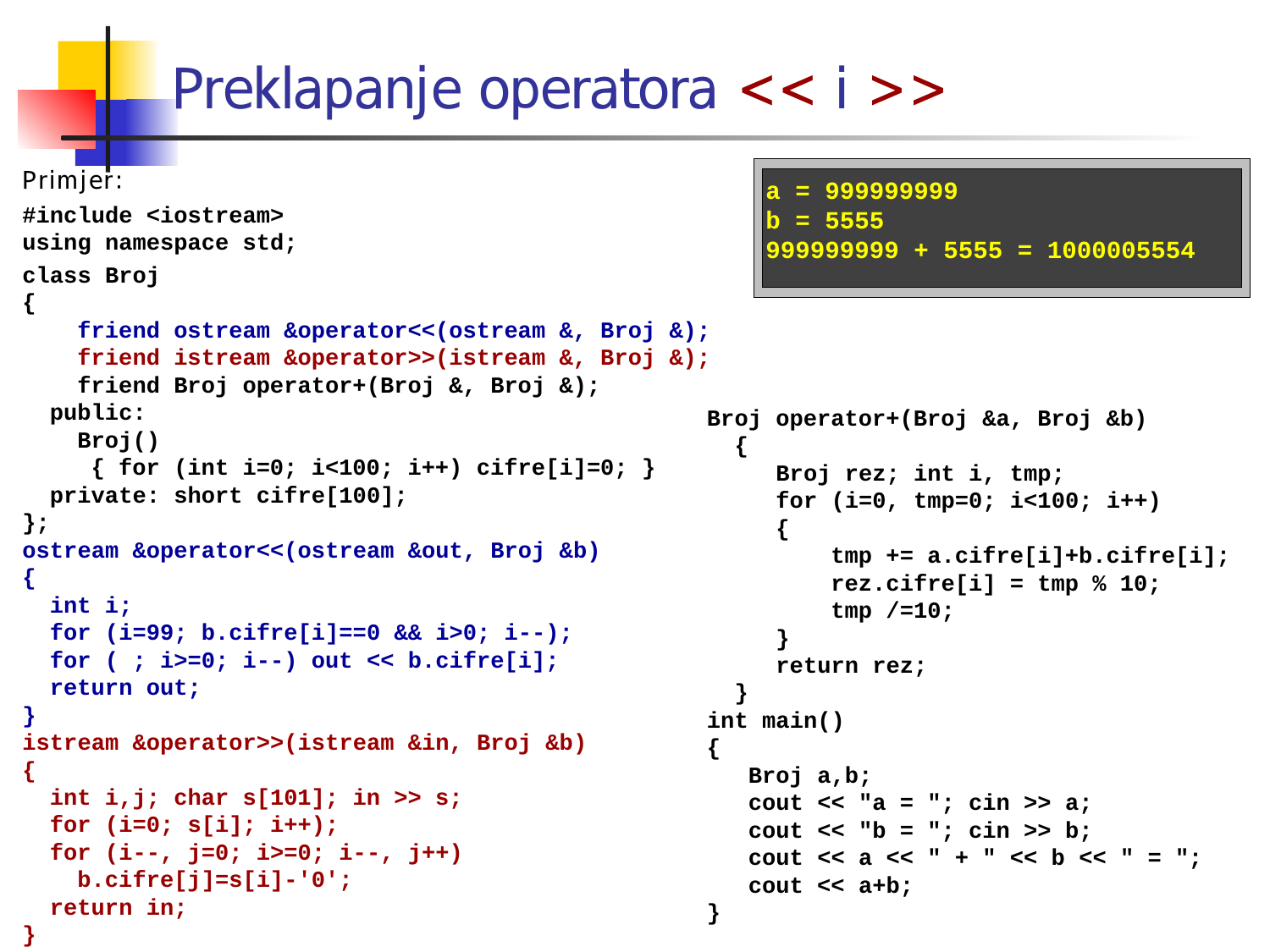

Preklapanje operatora << i >>
Primjer:
#include <iostream>
using namespace std;
class Broj
{
    friend ostream &operator<<(ostream &, Broj &);
    friend istream &operator>>(istream &, Broj &);
    friend Broj operator+(Broj &, Broj &);
  public:
    Broj()
     { for (int i=0; i<100; i++) cifre[i]=0; }
  private: short cifre[100];
};
ostream &operator<<(ostream &out, Broj &b)
{
  int i;
  for (i=99; b.cifre[i]==0 && i>0; i--);
  for ( ; i>=0; i--) out << b.cifre[i];
  return out;
}
istream &operator>>(istream &in, Broj &b)
{
  int i,j; char s[101]; in >> s;
  for (i=0; s[i]; i++);
  for (i--, j=0; i>=0; i--, j++)
    b.cifre[j]=s[i]-'0';
  return in;
}

a = 999999999
b = 5555
999999999 + 5555 = 1000005554
Broj operator+(Broj &a, Broj &b)
  {
     Broj rez; int i, tmp;
     for (i=0, tmp=0; i<100; i++)
     {
         tmp += a.cifre[i]+b.cifre[i];
         rez.cifre[i] = tmp % 10;
         tmp /=10;
     }
     return rez;
  }
int main()
{
   Broj a,b;
   cout << "a = "; cin >> a;
   cout << "b = "; cin >> b;
   cout << a << " + " << b << " = ";
   cout << a+b;
}